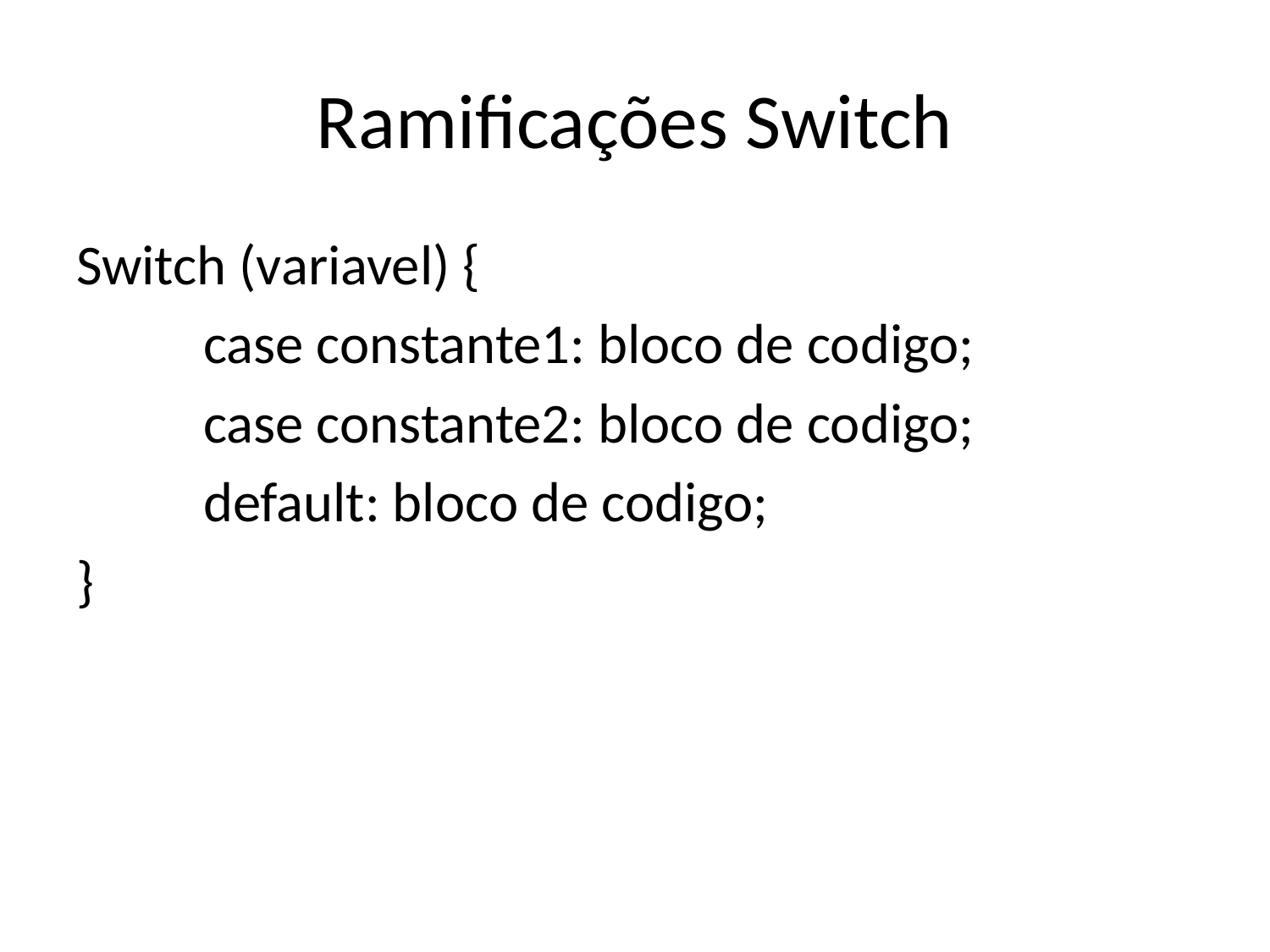

# Ramificações Switch
Switch (variavel) {
	case constante1: bloco de codigo;
	case constante2: bloco de codigo;
 	default: bloco de codigo;
}